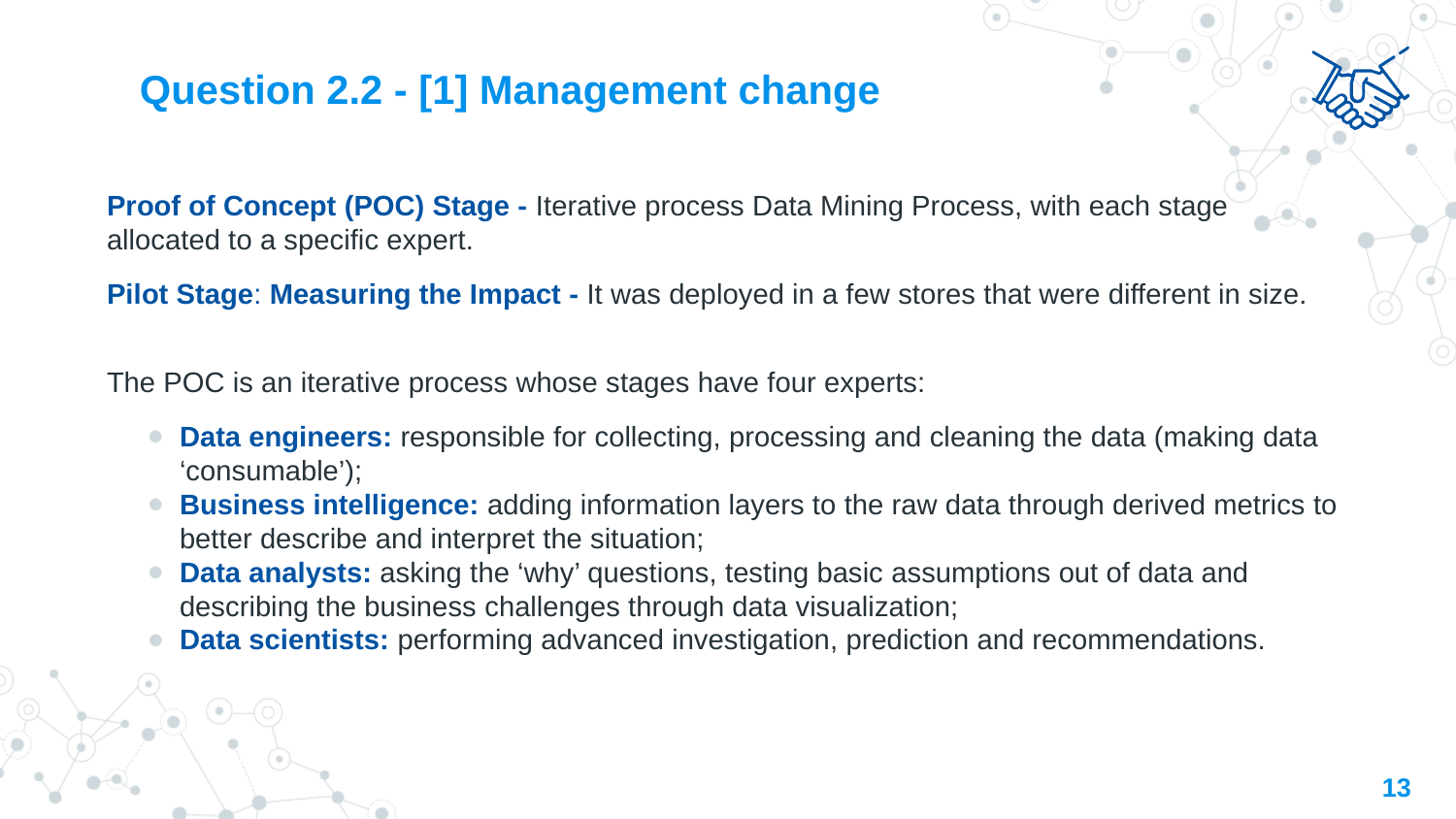

# Question 2.2 - [1] Management change
Proof of Concept (POC) Stage - Iterative process Data Mining Process, with each stage allocated to a specific expert.
Pilot Stage: Measuring the Impact - It was deployed in a few stores that were different in size.
The POC is an iterative process whose stages have four experts:
Data engineers: responsible for collecting, processing and cleaning the data (making data ‘consumable’);
Business intelligence: adding information layers to the raw data through derived metrics to better describe and interpret the situation;
Data analysts: asking the ‘why’ questions, testing basic assumptions out of data and describing the business challenges through data visualization;
Data scientists: performing advanced investigation, prediction and recommendations.

13